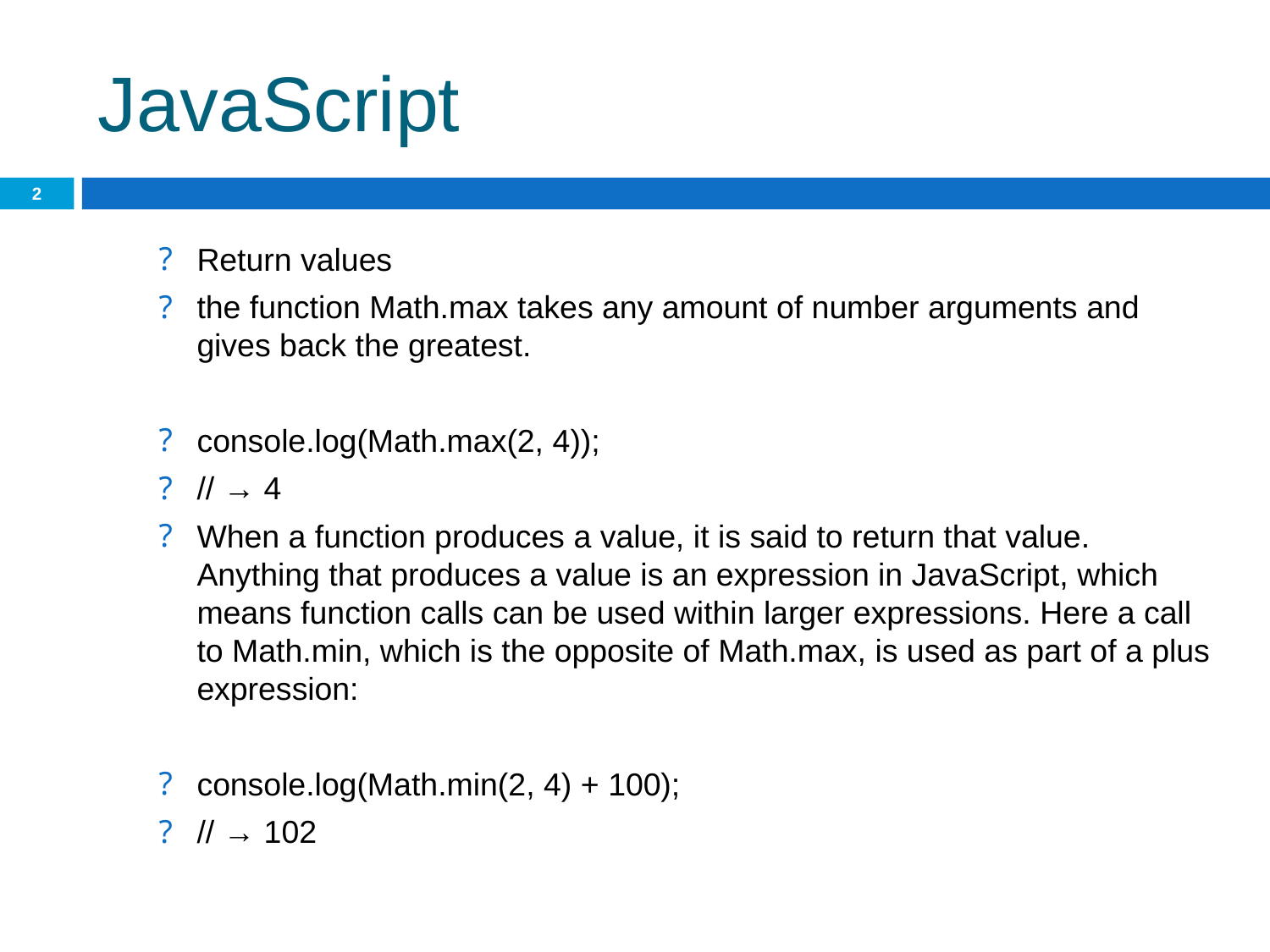

# JavaScript
2
Return values
the function Math.max takes any amount of number arguments and gives back the greatest.

console.log(Math.max(2, 4));
// → 4
When a function produces a value, it is said to return that value. Anything that produces a value is an expression in JavaScript, which means function calls can be used within larger expressions. Here a call to Math.min, which is the opposite of Math.max, is used as part of a plus expression:

console.log(Math.min(2, 4) + 100);
// → 102